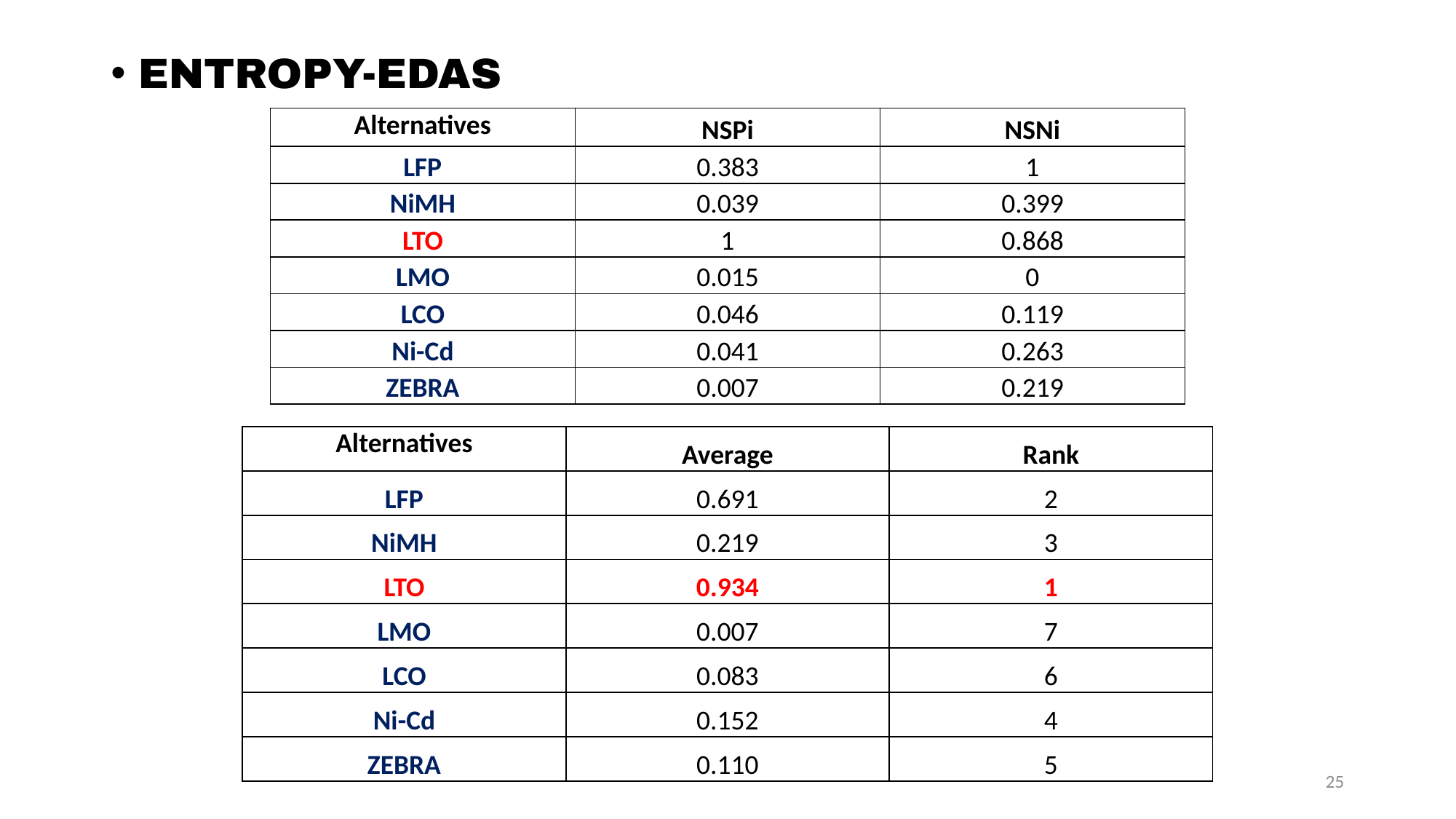

ENTROPY-EDAS

| Alternatives | NSPi | NSNi |
| --- | --- | --- |
| LFP | 0.383 | 1 |
| NiMH | 0.039 | 0.399 |
| LTO | 1 | 0.868 |
| LMO | 0.015 | 0 |
| LCO | 0.046 | 0.119 |
| Ni-Cd | 0.041 | 0.263 |
| ZEBRA | 0.007 | 0.219 |
| Alternatives | Average | Rank |
| --- | --- | --- |
| LFP | 0.691 | 2 |
| NiMH | 0.219 | 3 |
| LTO | 0.934 | 1 |
| LMO | 0.007 | 7 |
| LCO | 0.083 | 6 |
| Ni-Cd | 0.152 | 4 |
| ZEBRA | 0.110 | 5 |
25